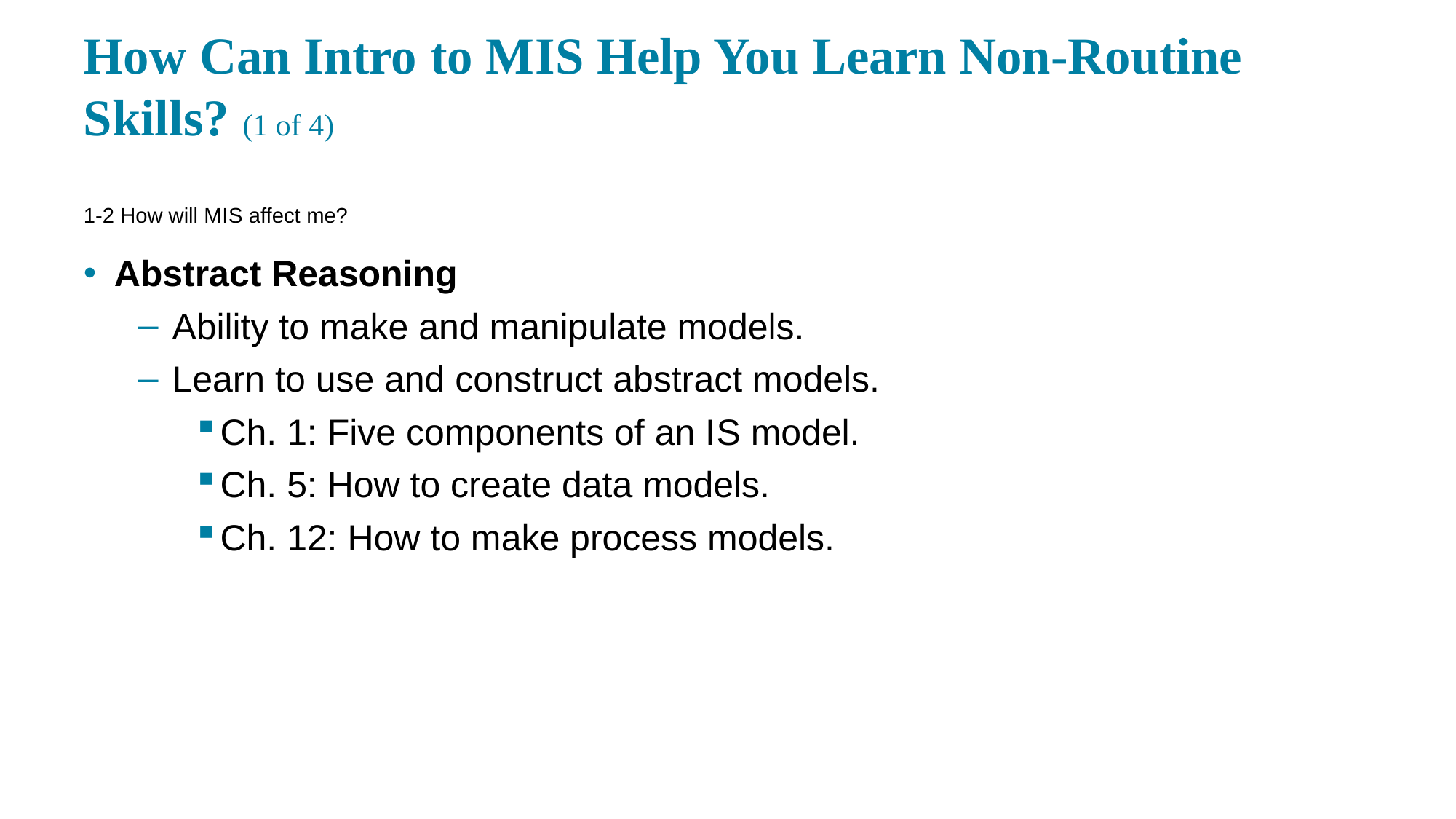

# How Can Intro to M I S Help You Learn Non-Routine Skills? (1 of 4)
1-2 How will M I S affect me?
Abstract Reasoning
Ability to make and manipulate models.
Learn to use and construct abstract models.
Ch. 1: Five components of an I S model.
Ch. 5: How to create data models.
Ch. 12: How to make process models.